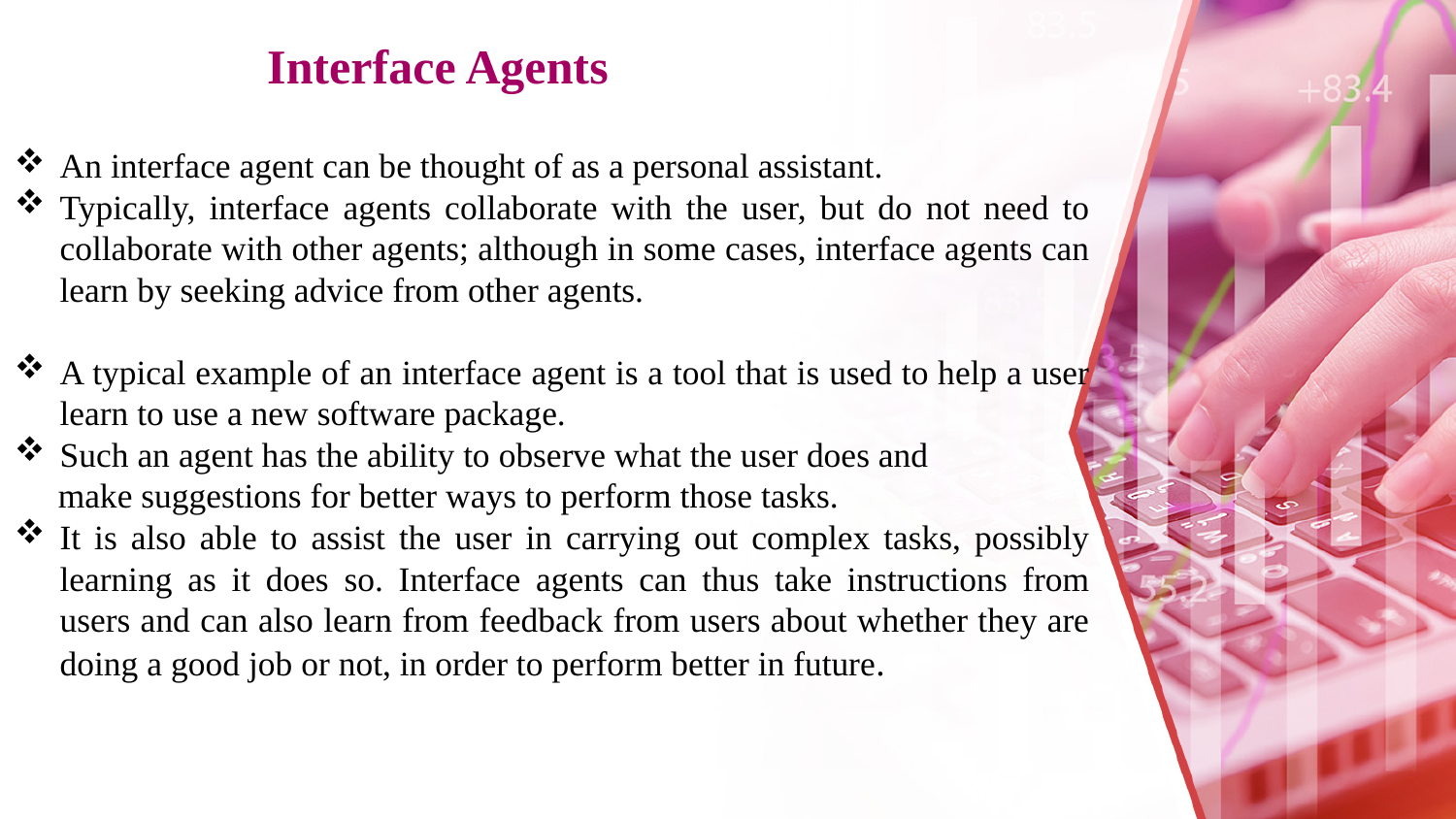

# Interface Agents
An interface agent can be thought of as a personal assistant.
Typically, interface agents collaborate with the user, but do not need to collaborate with other agents; although in some cases, interface agents can learn by seeking advice from other agents.

A typical example of an interface agent is a tool that is used to help a user learn to use a new software package.
Such an agent has the ability to observe what the user does and
     make suggestions for better ways to perform those tasks.
It is also able to assist the user in carrying out complex tasks, possibly learning as it does so. Interface agents can thus take instructions from users and can also learn from feedback from users about whether they are doing a good job or not, in order to perform better in future.